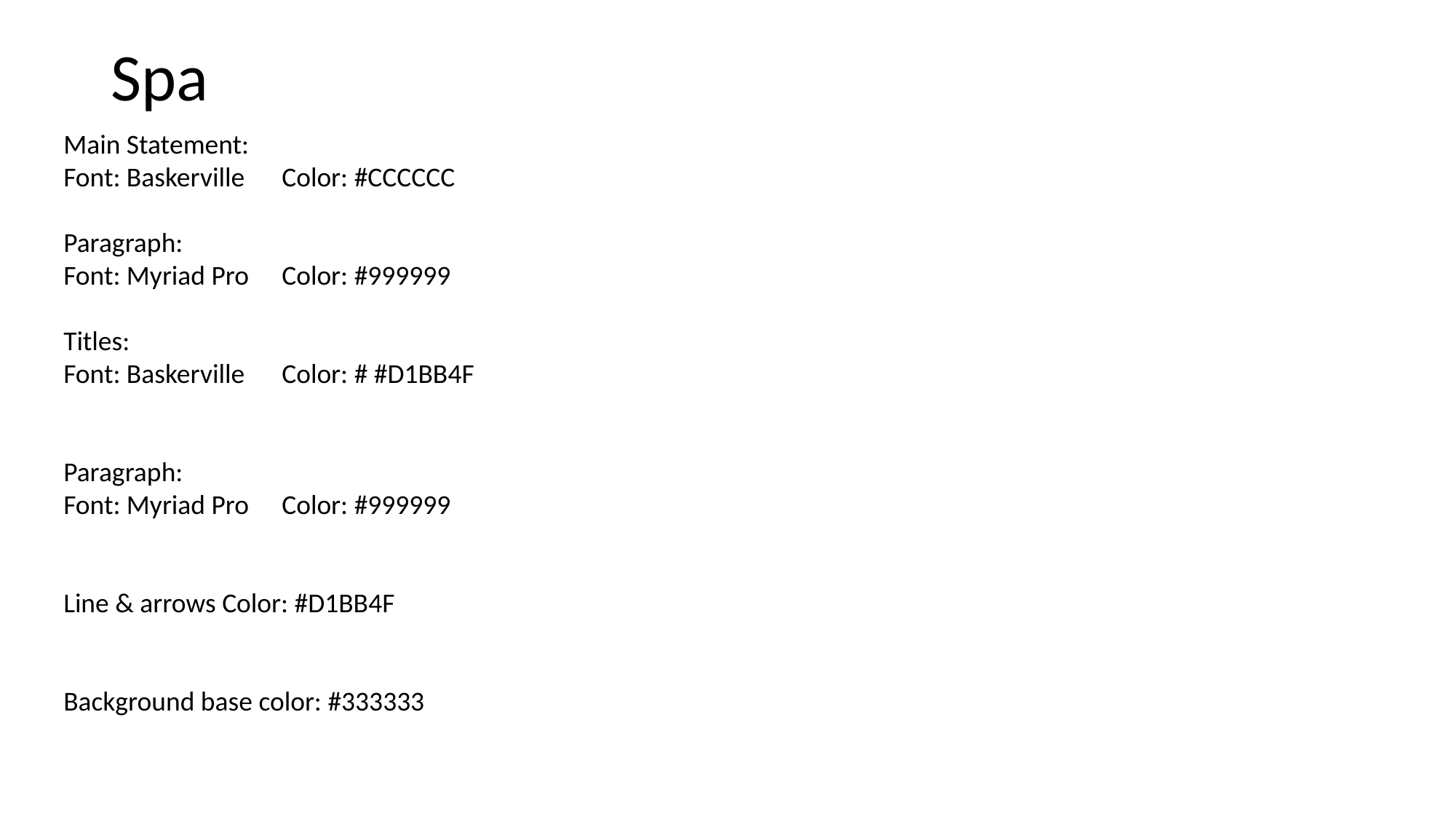

# Spa
Main Statement:
Font: Baskerville	Color: #CCCCCC

Paragraph:
Font: Myriad Pro	Color: #999999

Titles:
Font: Baskerville	Color: # #D1BB4F

Paragraph:
Font: Myriad Pro	Color: #999999

Line & arrows Color: #D1BB4F

Background base color: #333333